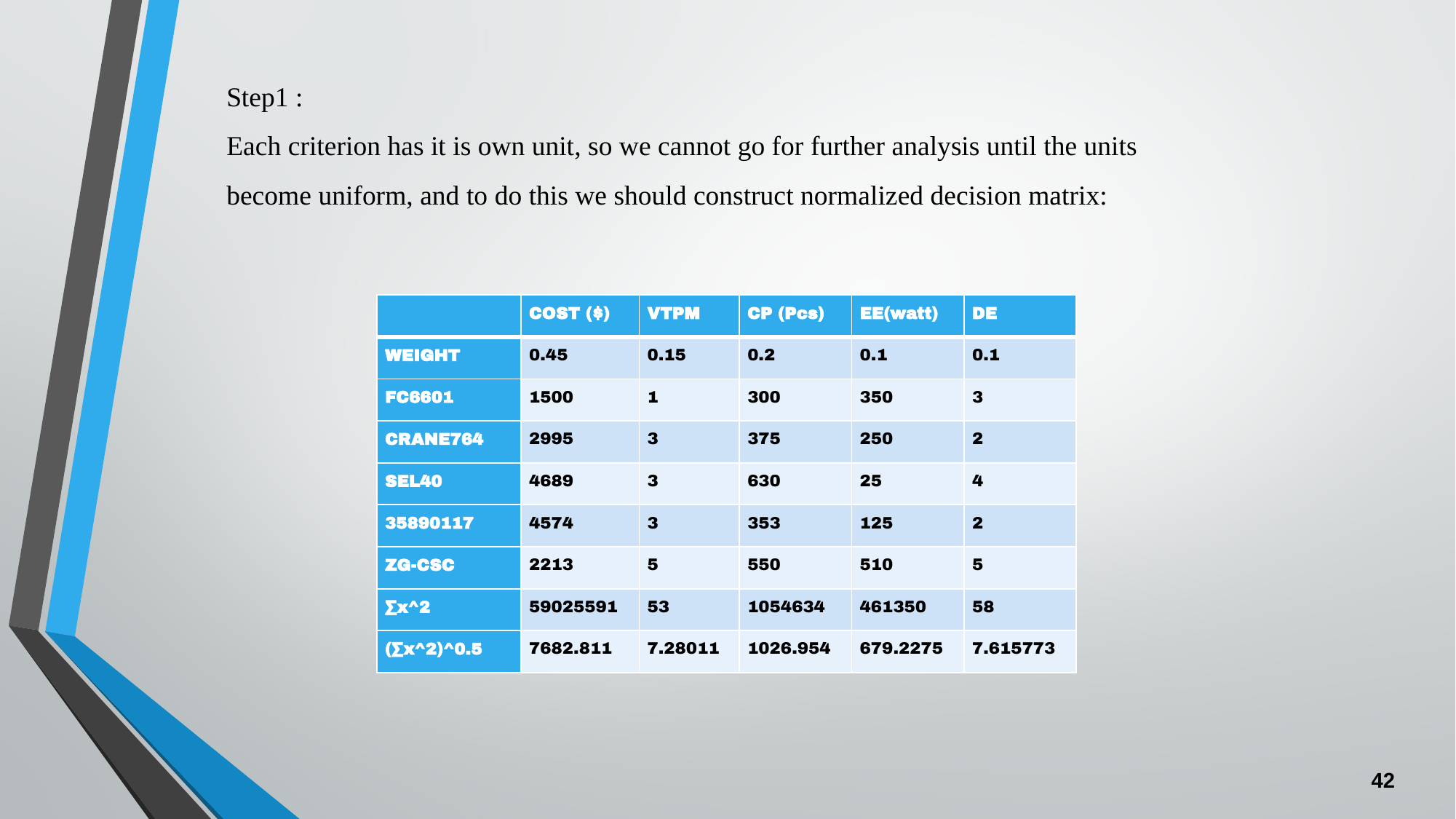

Step1 :
Each criterion has it is own unit, so we cannot go for further analysis until the units become uniform, and to do this we should construct normalized decision matrix:
|  | COST ($) | VTPM | CP (Pcs) | EE(watt) | DE |
| --- | --- | --- | --- | --- | --- |
| WEIGHT | 0.45 | 0.15 | 0.2 | 0.1 | 0.1 |
| FC6601 | 1500 | 1 | 300 | 350 | 3 |
| CRANE764 | 2995 | 3 | 375 | 250 | 2 |
| SEL40 | 4689 | 3 | 630 | 25 | 4 |
| 35890117 | 4574 | 3 | 353 | 125 | 2 |
| ZG-CSC | 2213 | 5 | 550 | 510 | 5 |
| ∑x^2 | 59025591 | 53 | 1054634 | 461350 | 58 |
| (∑x^2)^0.5 | 7682.811 | 7.28011 | 1026.954 | 679.2275 | 7.615773 |
42